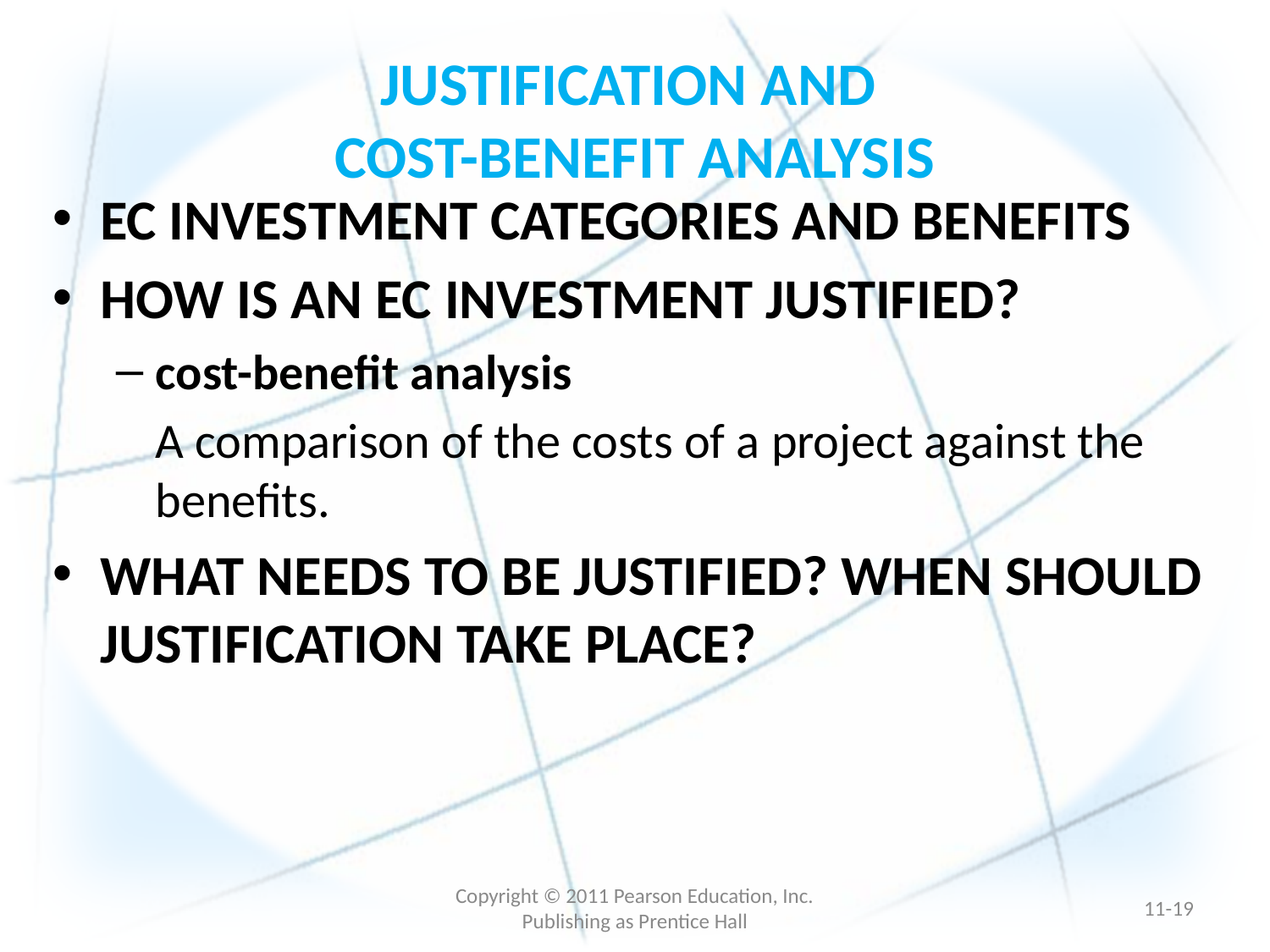

# JUSTIFICATION AND COST-BENEFIT ANALYSIS
EC INVESTMENT CATEGORIES AND BENEFITS
HOW IS AN EC INVESTMENT JUSTIFIED?
cost-benefit analysis
	A comparison of the costs of a project against the benefits.
WHAT NEEDS TO BE JUSTIFIED? WHEN SHOULD JUSTIFICATION TAKE PLACE?
Copyright © 2011 Pearson Education, Inc. Publishing as Prentice Hall
11-19